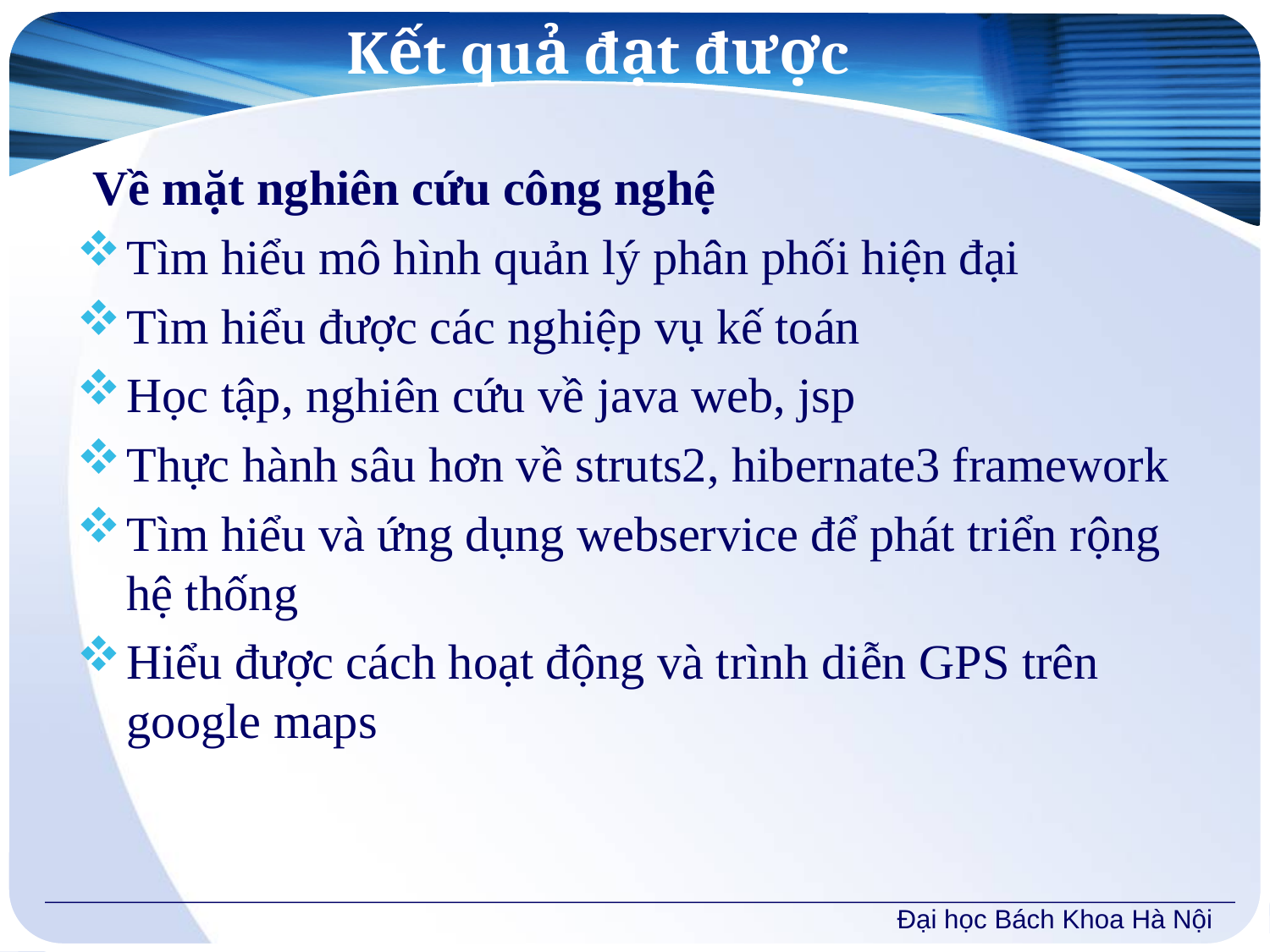

# Kết quả đạt được
Về mặt nghiên cứu công nghệ
Tìm hiểu mô hình quản lý phân phối hiện đại
Tìm hiểu được các nghiệp vụ kế toán
Học tập, nghiên cứu về java web, jsp
Thực hành sâu hơn về struts2, hibernate3 framework
Tìm hiểu và ứng dụng webservice để phát triển rộng hệ thống
Hiểu được cách hoạt động và trình diễn GPS trên google maps